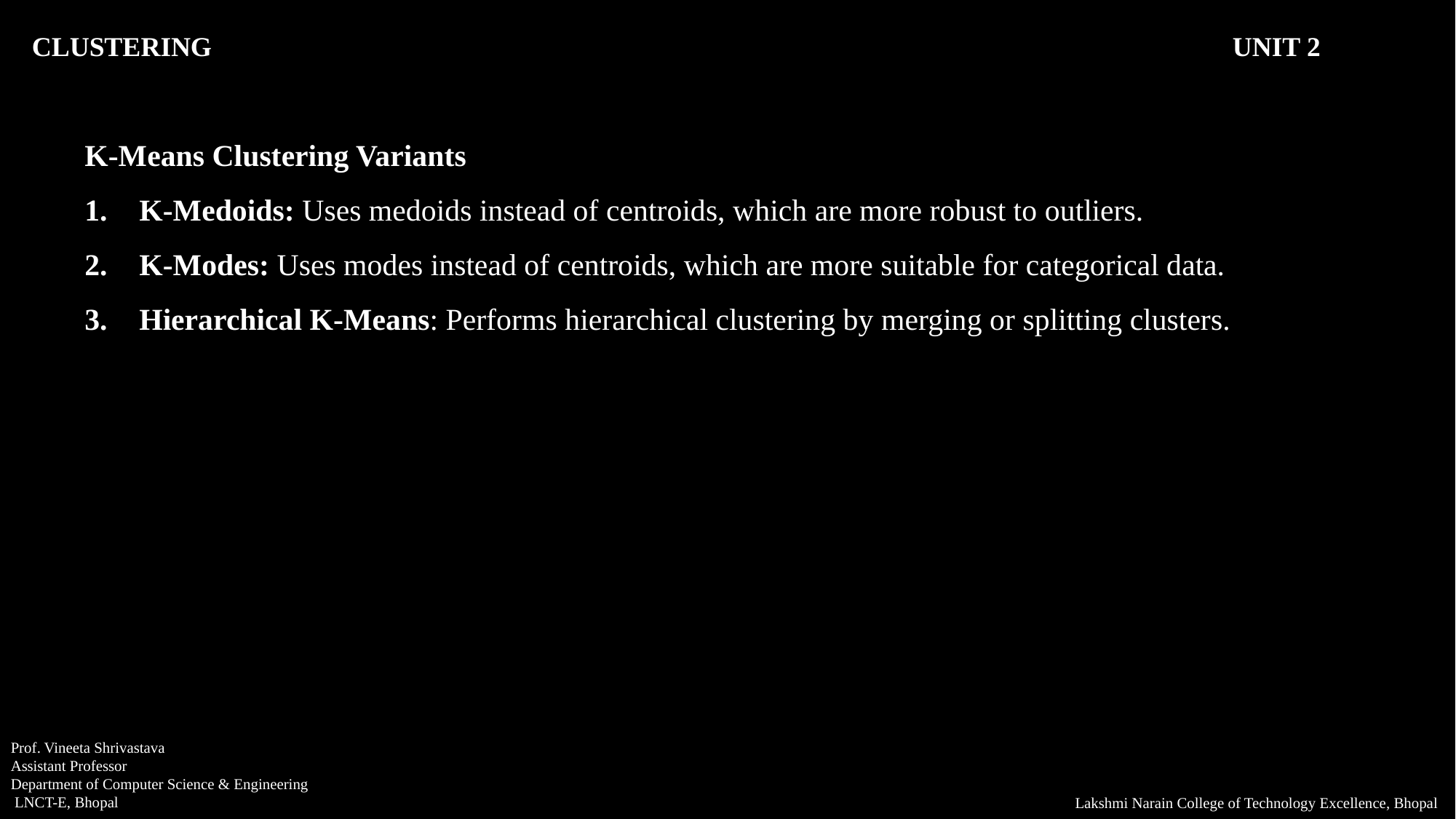

CLUSTERING										UNIT 2
K-Means Clustering Variants
K-Medoids: Uses medoids instead of centroids, which are more robust to outliers.
K-Modes: Uses modes instead of centroids, which are more suitable for categorical data.
Hierarchical K-Means: Performs hierarchical clustering by merging or splitting clusters.
Prof. Vineeta Shrivastava
Assistant Professor
Department of Computer Science & Engineering
 LNCT-E, Bhopal
Lakshmi Narain College of Technology Excellence, Bhopal